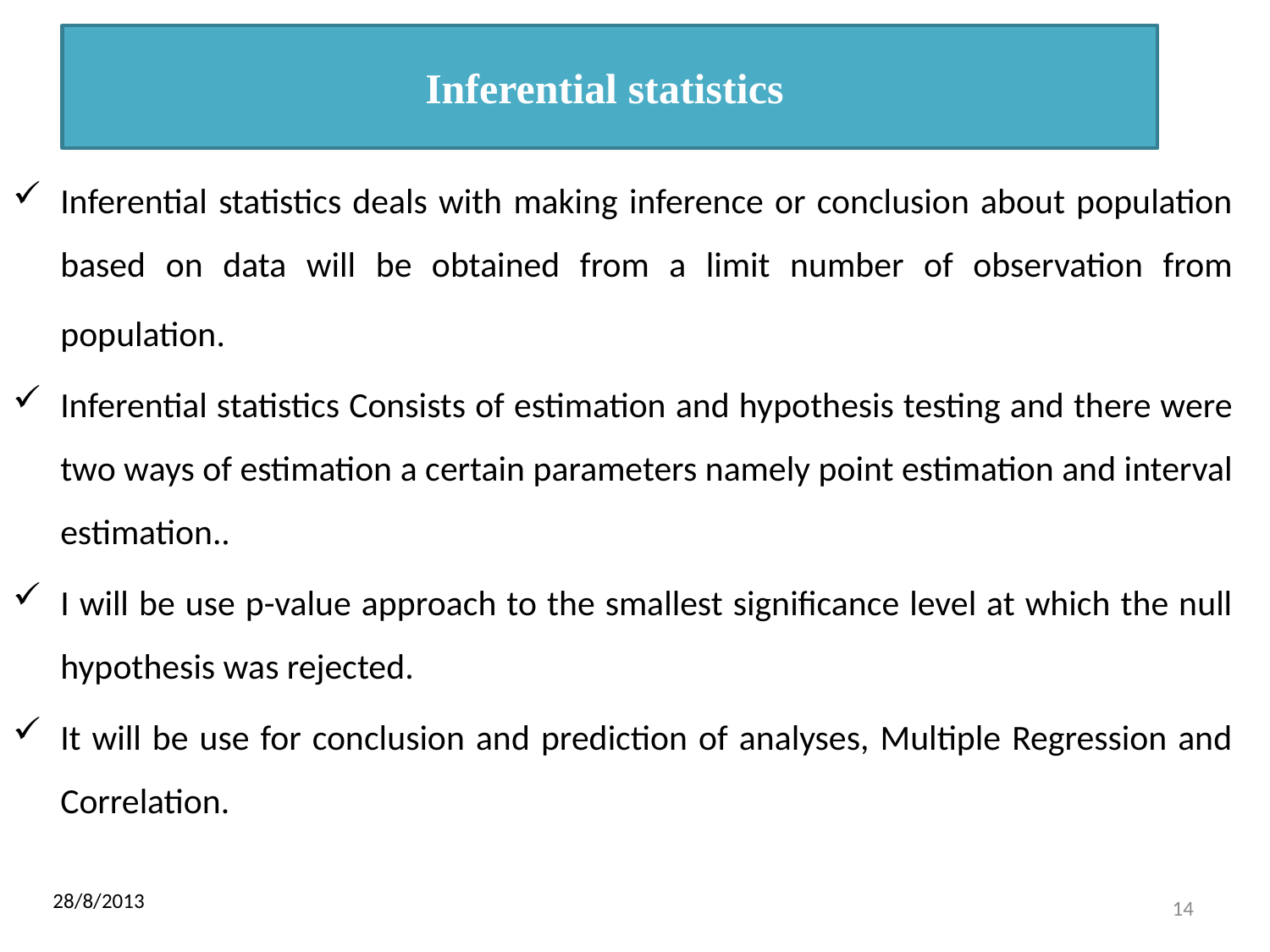

# Inferential statistics
Inferential statistics deals with making inference or conclusion about population based on data will be obtained from a limit number of observation from population.
Inferential statistics Consists of estimation and hypothesis testing and there were two ways of estimation a certain parameters namely point estimation and interval estimation..
I will be use p-value approach to the smallest significance level at which the null hypothesis was rejected.
It will be use for conclusion and prediction of analyses, Multiple Regression and Correlation.

28/8/2013
14